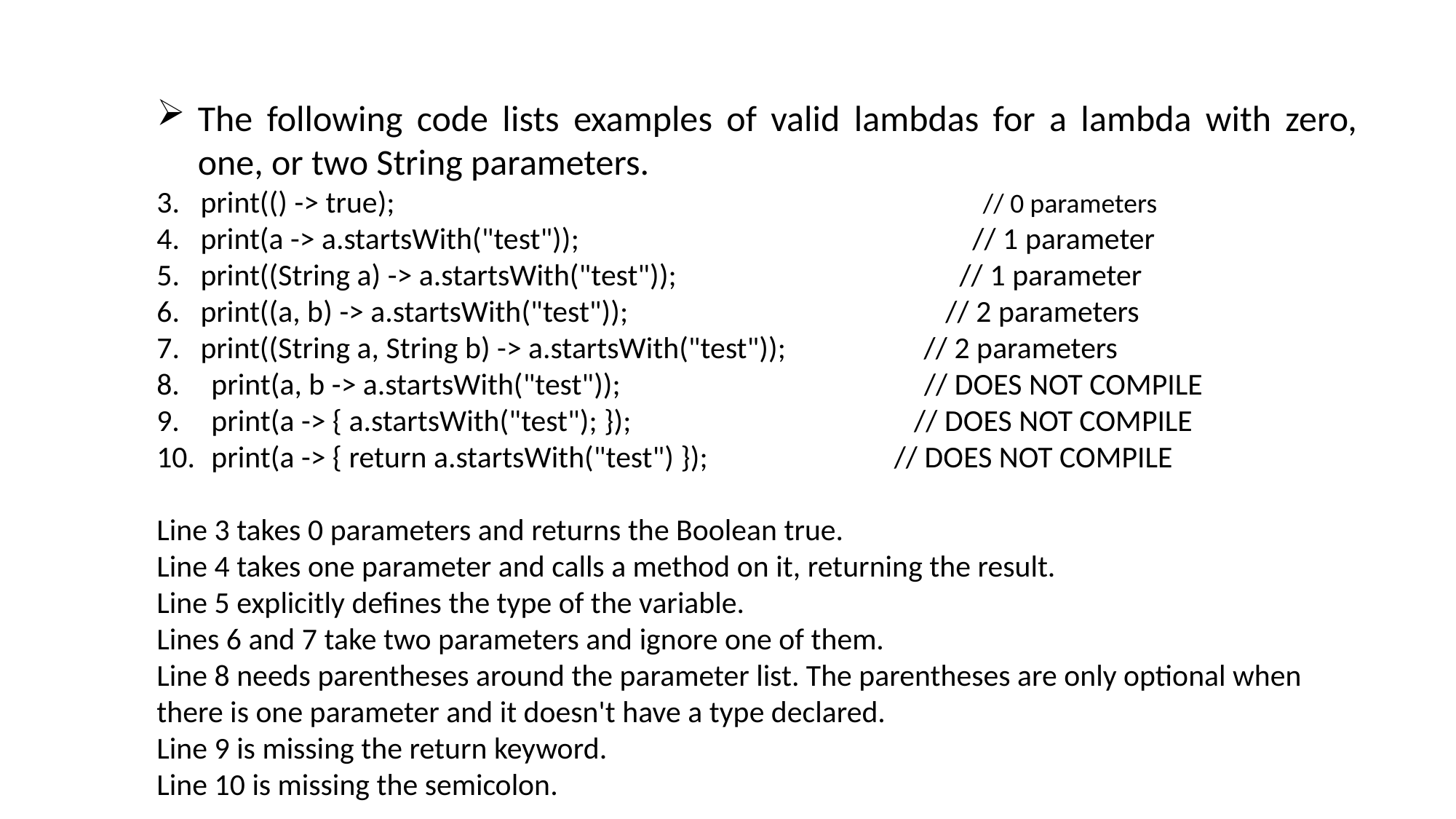

The following code lists examples of valid lambdas for a lambda with zero, one, or two String parameters.
3.   print(() -> true);                                                                                     // 0 parameters
4.   print(a -> a.startsWith("test"));                                                         // 1 parameter
5.   print((String a) -> a.startsWith("test"));                                         // 1 parameter
6.   print((a, b) -> a.startsWith("test"));                                              // 2 parameters
7.   print((String a, String b) -> a.startsWith("test"));                    // 2 parameters
print(a, b -> a.startsWith("test"));                                            // DOES NOT COMPILE
print(a -> { a.startsWith("test"); });                                         // DOES NOT COMPILE
print(a -> { return a.startsWith("test") });                           // DOES NOT COMPILE

Line 3 takes 0 parameters and returns the Boolean true.
Line 4 takes one parameter and calls a method on it, returning the result.
Line 5 explicitly defines the type of the variable.
Lines 6 and 7 take two parameters and ignore one of them.
Line 8 needs parentheses around the parameter list. The parentheses are only optional when there is one parameter and it doesn't have a type declared.
Line 9 is missing the return keyword.
Line 10 is missing the semicolon.